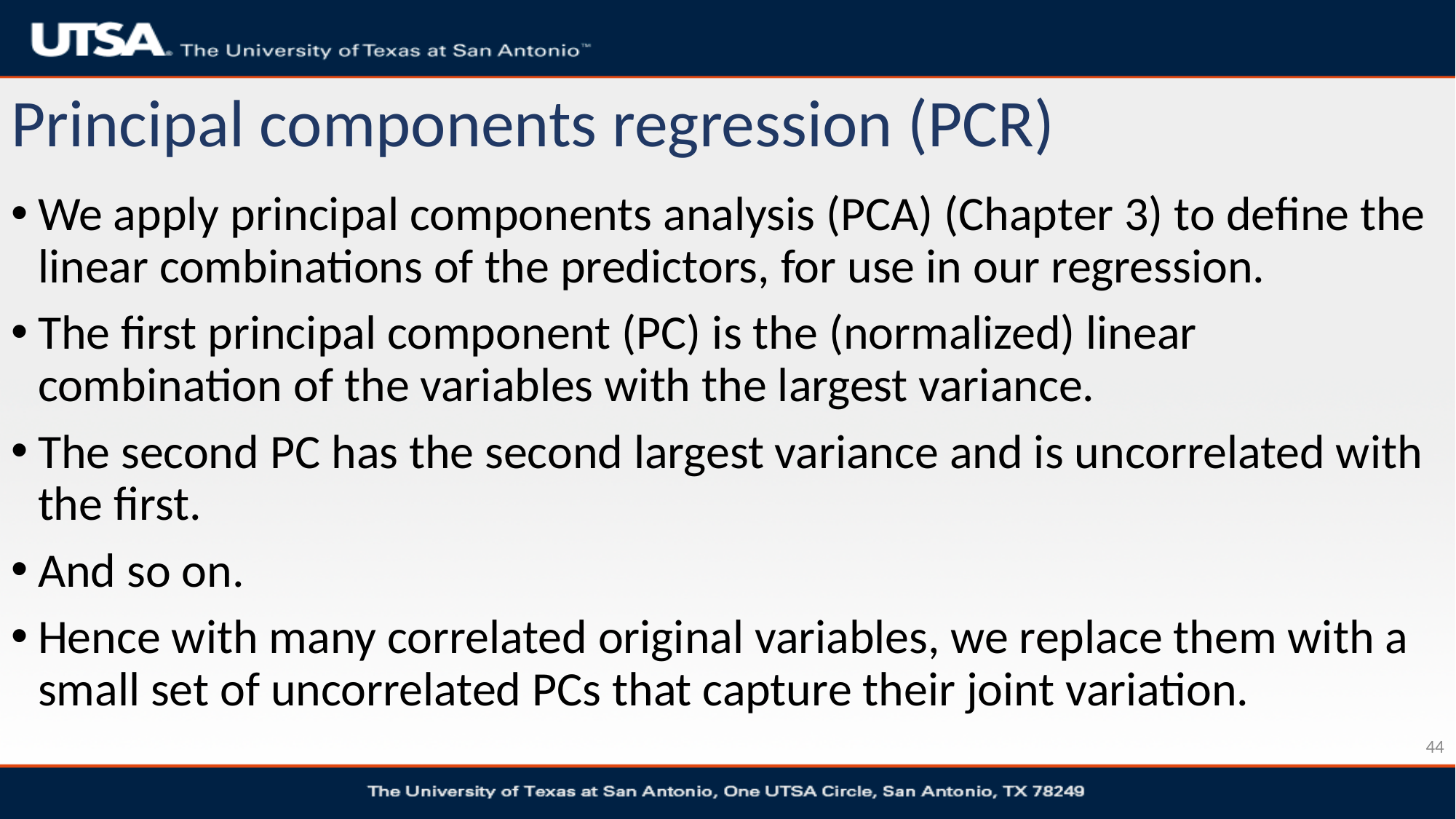

# Principal components regression (PCR)
We apply principal components analysis (PCA) (Chapter 3) to define the linear combinations of the predictors, for use in our regression.
The first principal component (PC) is the (normalized) linear combination of the variables with the largest variance.
The second PC has the second largest variance and is uncorrelated with the first.
And so on.
Hence with many correlated original variables, we replace them with a small set of uncorrelated PCs that capture their joint variation.
44